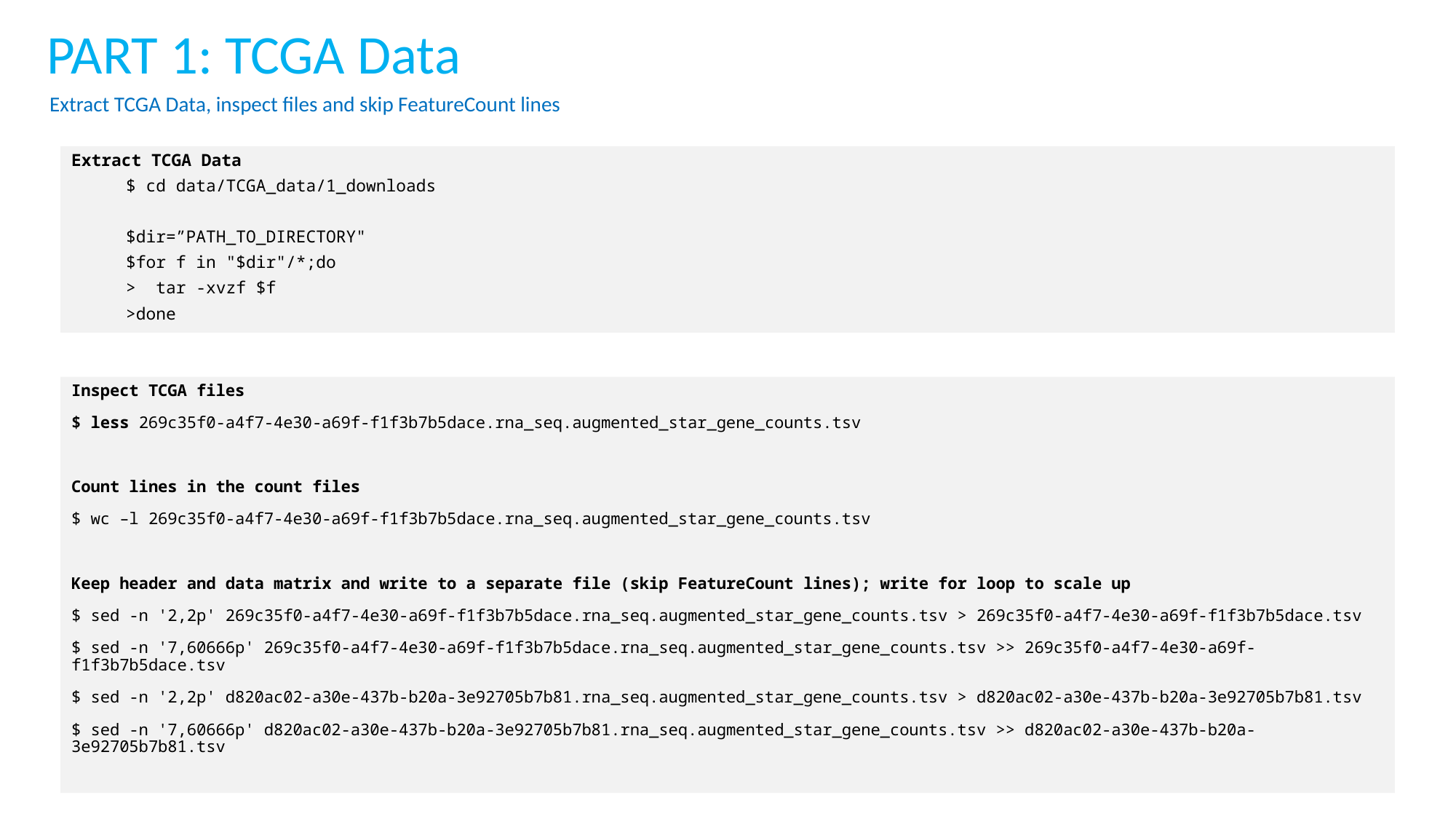

# PART 1: TCGA Data
Extract TCGA Data, inspect files and skip FeatureCount lines
Extract TCGA Data
$ cd data/TCGA_data/1_downloads

$dir=”PATH_TO_DIRECTORY"
$for f in "$dir"/*;do
>  tar -xvzf $f
>done

Inspect TCGA files
$ less 269c35f0-a4f7-4e30-a69f-f1f3b7b5dace.rna_seq.augmented_star_gene_counts.tsv

Count lines in the count files
$ wc –l 269c35f0-a4f7-4e30-a69f-f1f3b7b5dace.rna_seq.augmented_star_gene_counts.tsv

Keep header and data matrix and write to a separate file (skip FeatureCount lines); write for loop to scale up
$ sed -n '2,2p' 269c35f0-a4f7-4e30-a69f-f1f3b7b5dace.rna_seq.augmented_star_gene_counts.tsv > 269c35f0-a4f7-4e30-a69f-f1f3b7b5dace.tsv
$ sed -n '7,60666p' 269c35f0-a4f7-4e30-a69f-f1f3b7b5dace.rna_seq.augmented_star_gene_counts.tsv >> 269c35f0-a4f7-4e30-a69f-f1f3b7b5dace.tsv
$ sed -n '2,2p' d820ac02-a30e-437b-b20a-3e92705b7b81.rna_seq.augmented_star_gene_counts.tsv > d820ac02-a30e-437b-b20a-3e92705b7b81.tsv
$ sed -n '7,60666p' d820ac02-a30e-437b-b20a-3e92705b7b81.rna_seq.augmented_star_gene_counts.tsv >> d820ac02-a30e-437b-b20a-3e92705b7b81.tsv